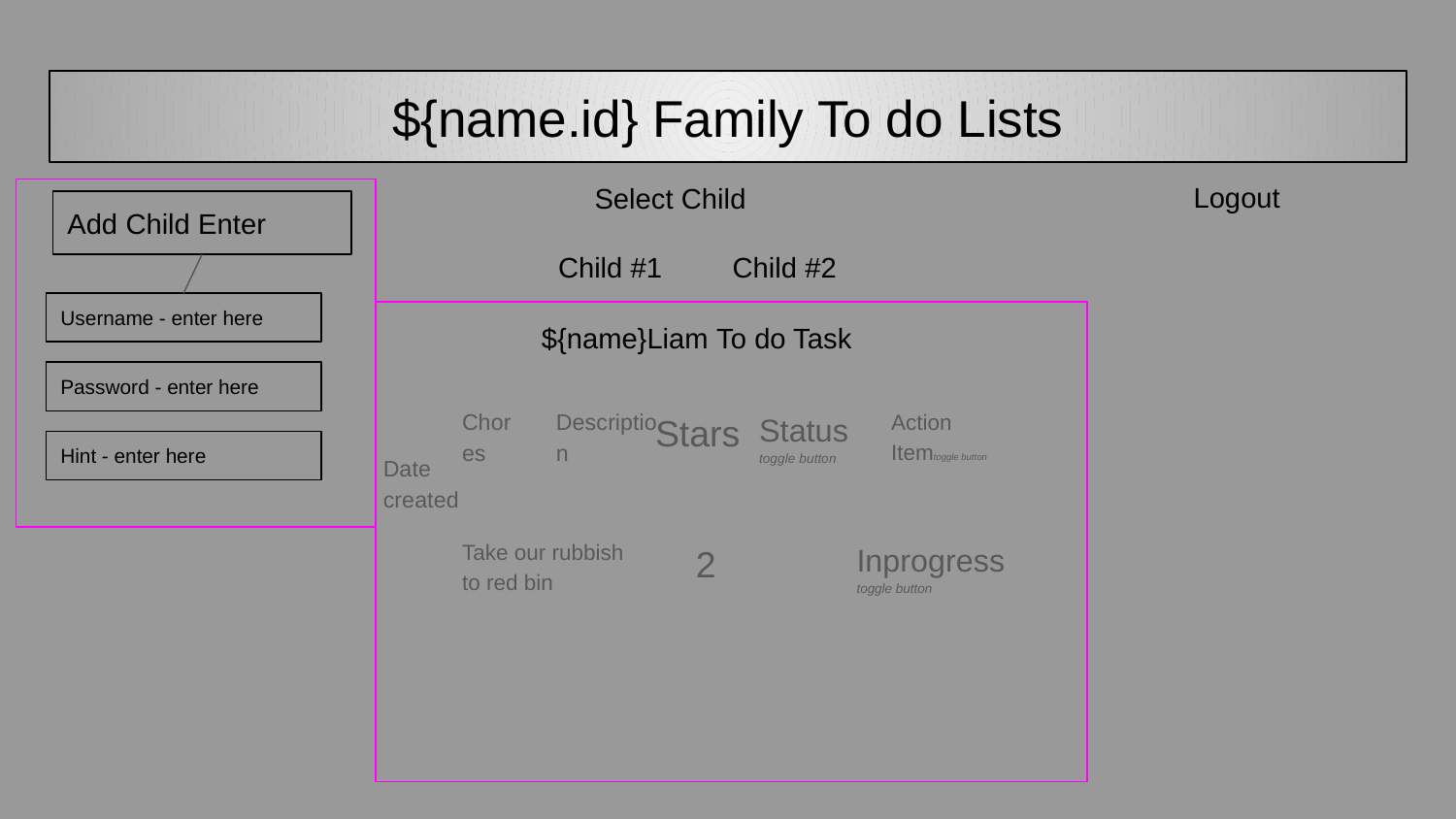

# ${name.id} Family To do Lists

Logout
Select Child

Add Child Enter
Child #2
Child #1
Username - enter here

${name}Liam To do Task
Password - enter here
Chores
Description
Stars
Status toggle button
Action Itemtoggle button
Hint - enter here
Date created
Take our rubbish to red bin
2
Inprogress toggle button